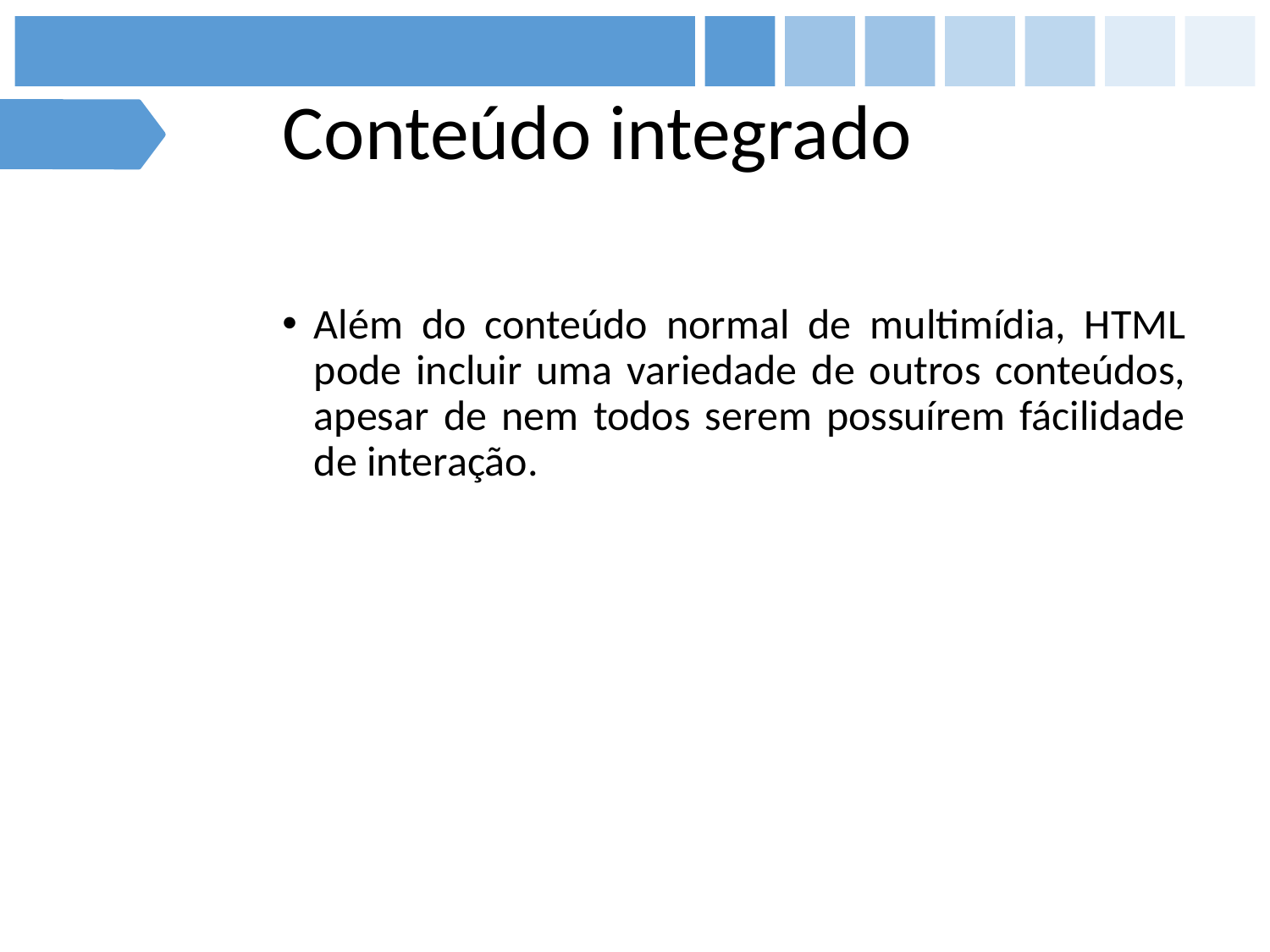

# Conteúdo integrado
Além do conteúdo normal de multimídia, HTML pode incluir uma variedade de outros conteúdos, apesar de nem todos serem possuírem fácilidade de interação.